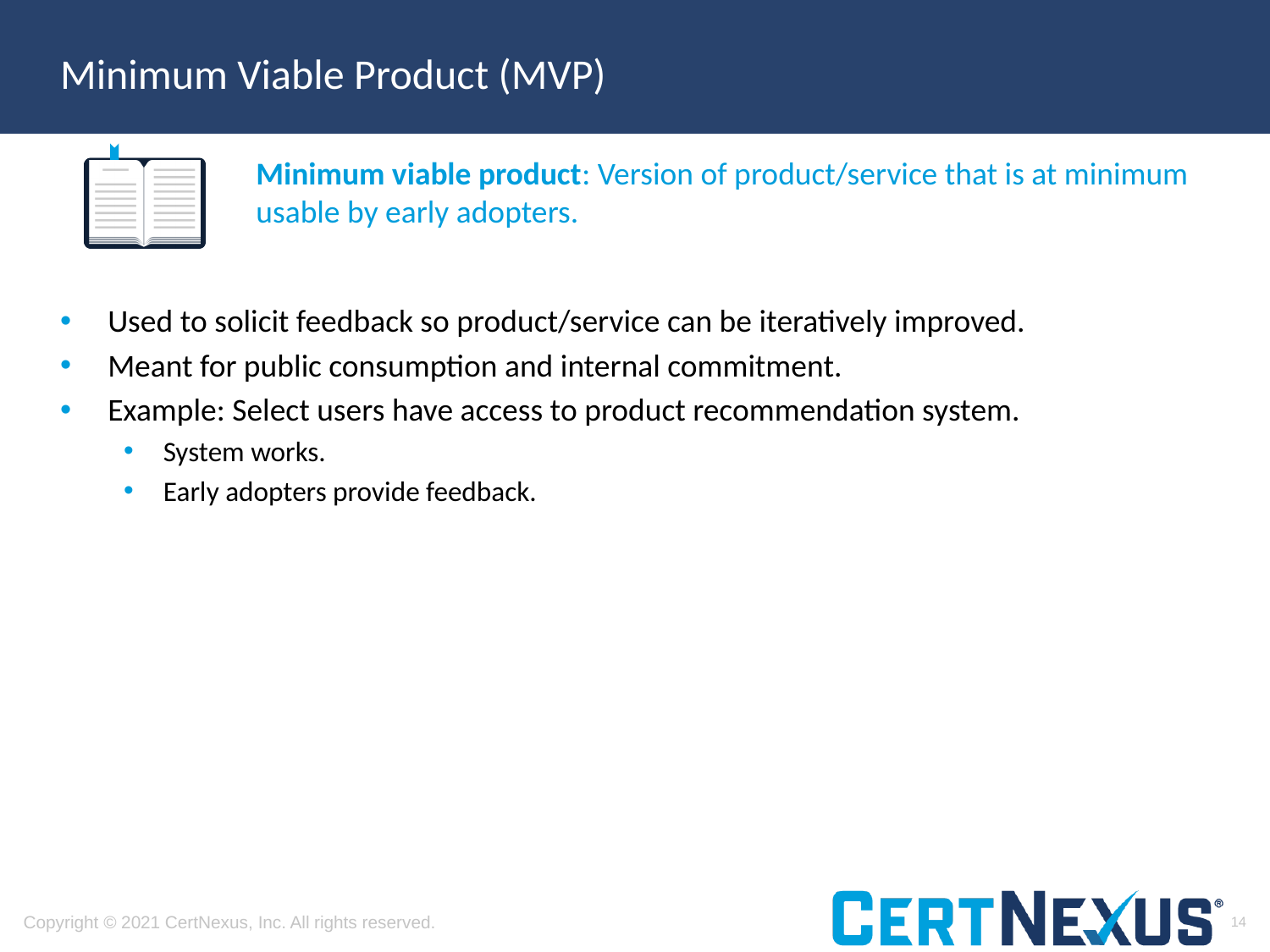

# Minimum Viable Product (MVP)
Minimum viable product: Version of product/service that is at minimum usable by early adopters.
Used to solicit feedback so product/service can be iteratively improved.
Meant for public consumption and internal commitment.
Example: Select users have access to product recommendation system.
System works.
Early adopters provide feedback.
14